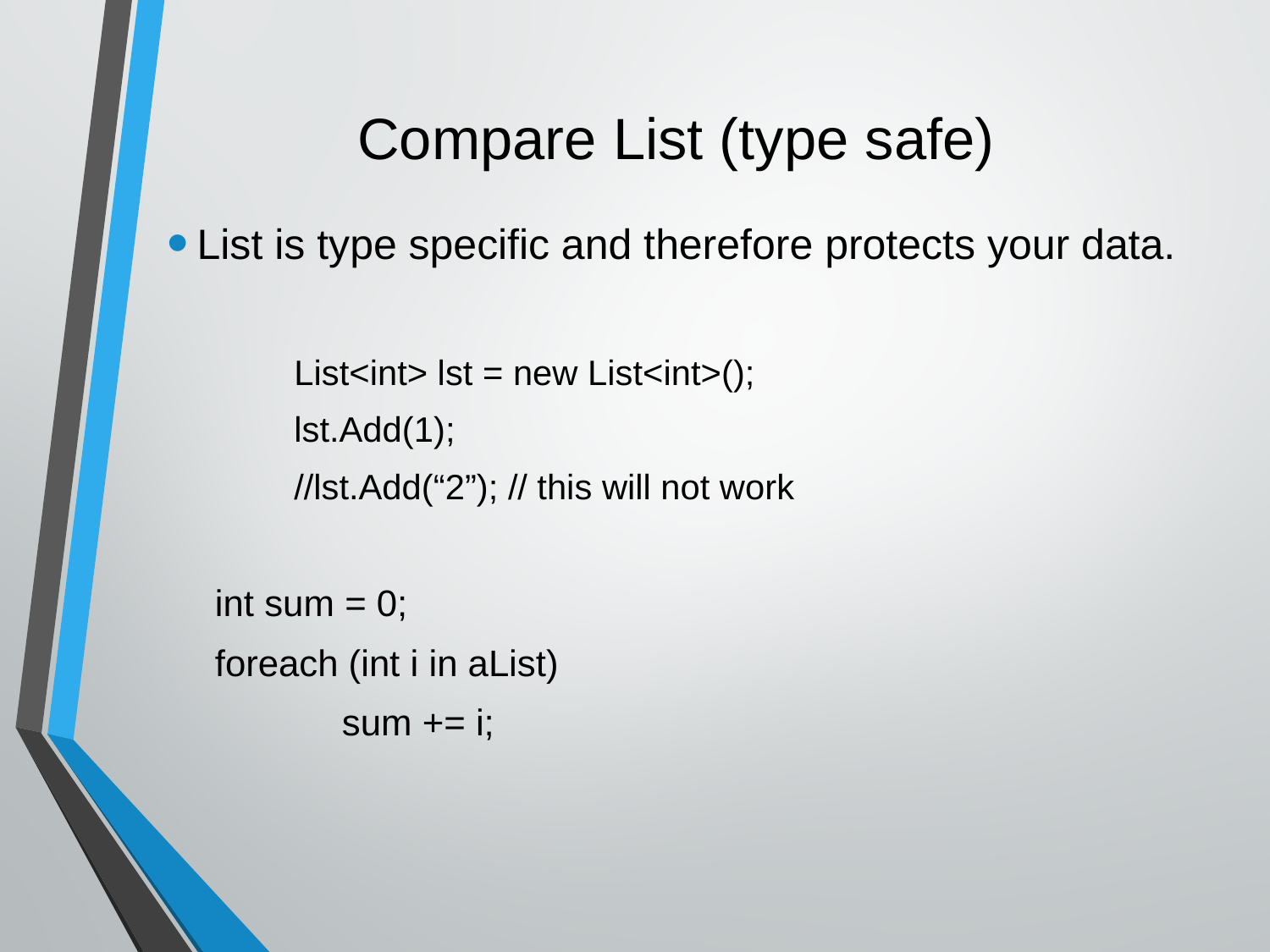

# Compare List (type safe)
List is type specific and therefore protects your data.

	List<int> lst = new List<int>();
	lst.Add(1);
	//lst.Add(“2”); // this will not work

int sum = 0;
foreach (int i in aList)
	sum += i;